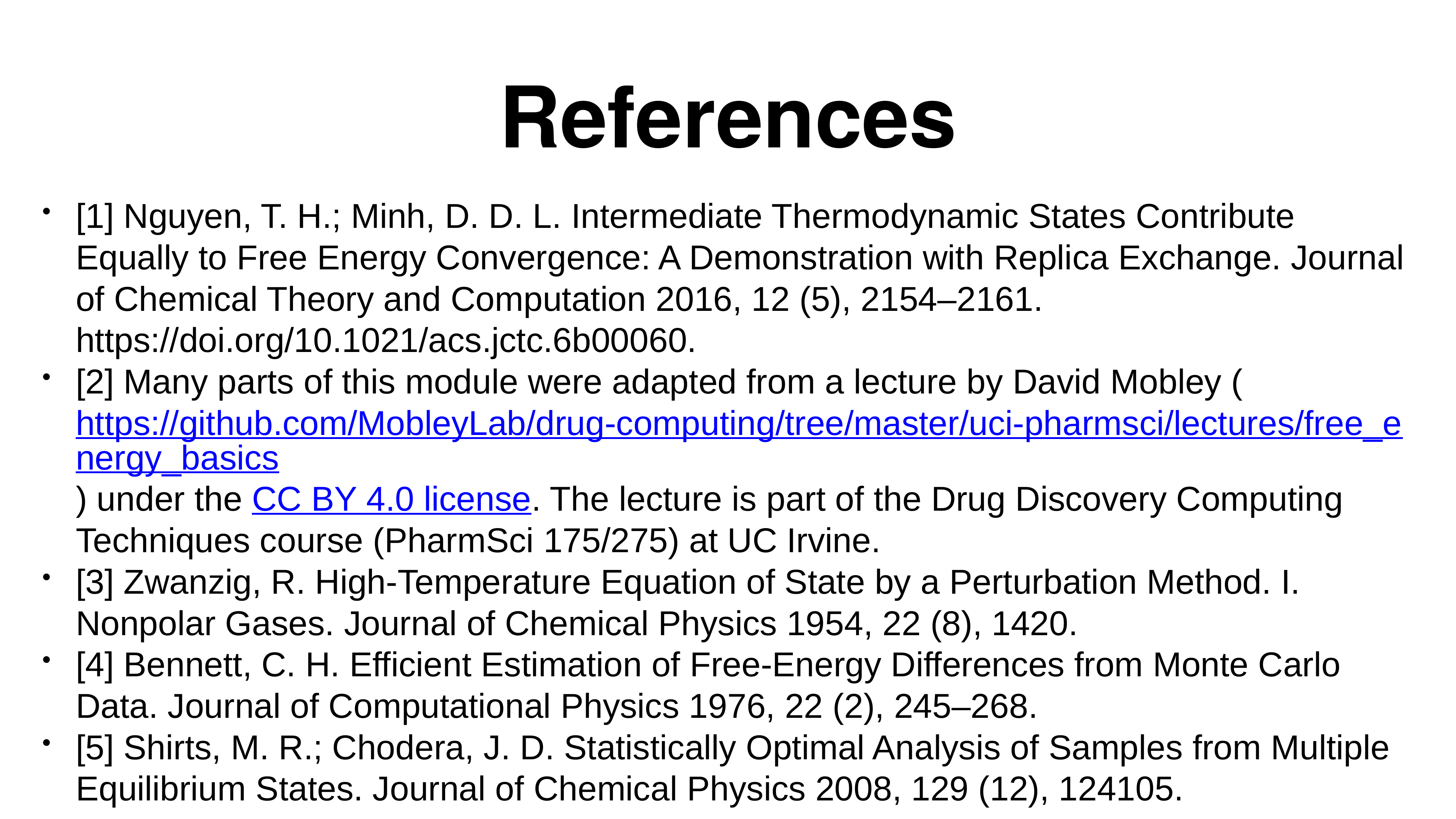

# References
[1] Nguyen, T. H.; Minh, D. D. L. Intermediate Thermodynamic States Contribute Equally to Free Energy Convergence: A Demonstration with Replica Exchange. Journal of Chemical Theory and Computation 2016, 12 (5), 2154–2161. https://doi.org/10.1021/acs.jctc.6b00060.
[2] Many parts of this module were adapted from a lecture by David Mobley (https://github.com/MobleyLab/drug-computing/tree/master/uci-pharmsci/lectures/free_energy_basics) under the CC BY 4.0 license. The lecture is part of the Drug Discovery Computing Techniques course (PharmSci 175/275) at UC Irvine.
[3] Zwanzig, R. High-Temperature Equation of State by a Perturbation Method. I. Nonpolar Gases. Journal of Chemical Physics 1954, 22 (8), 1420.
[4] Bennett, C. H. Efficient Estimation of Free-Energy Differences from Monte Carlo Data. Journal of Computational Physics 1976, 22 (2), 245–268.
[5] Shirts, M. R.; Chodera, J. D. Statistically Optimal Analysis of Samples from Multiple Equilibrium States. Journal of Chemical Physics 2008, 129 (12), 124105.
29